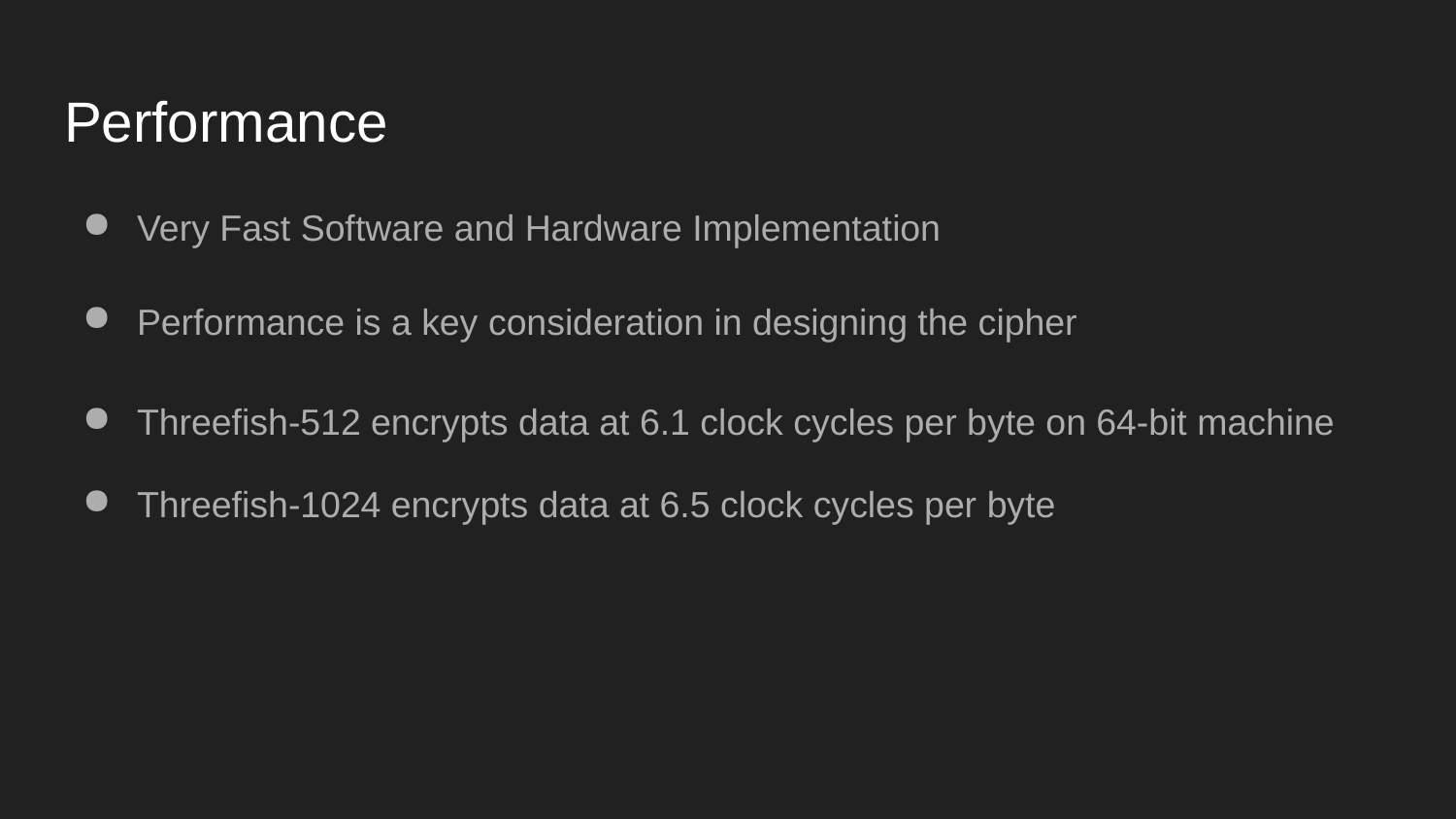

# Performance
Very Fast Software and Hardware Implementation
Performance is a key consideration in designing the cipher
Threefish-512 encrypts data at 6.1 clock cycles per byte on 64-bit machine
Threefish-1024 encrypts data at 6.5 clock cycles per byte